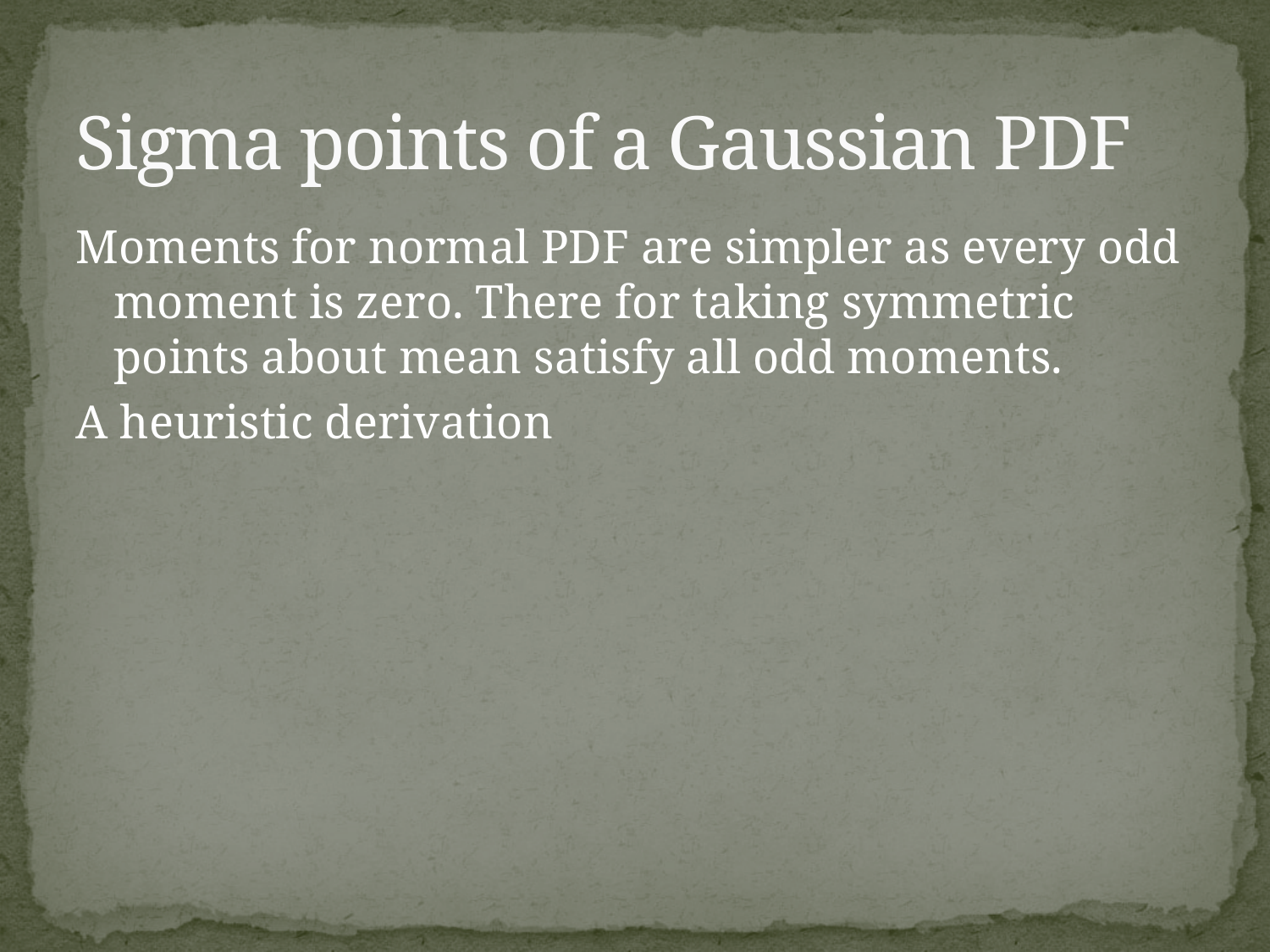

# Sigma points of a Gaussian PDF
Moments for normal PDF are simpler as every odd moment is zero. There for taking symmetric points about mean satisfy all odd moments.
A heuristic derivation